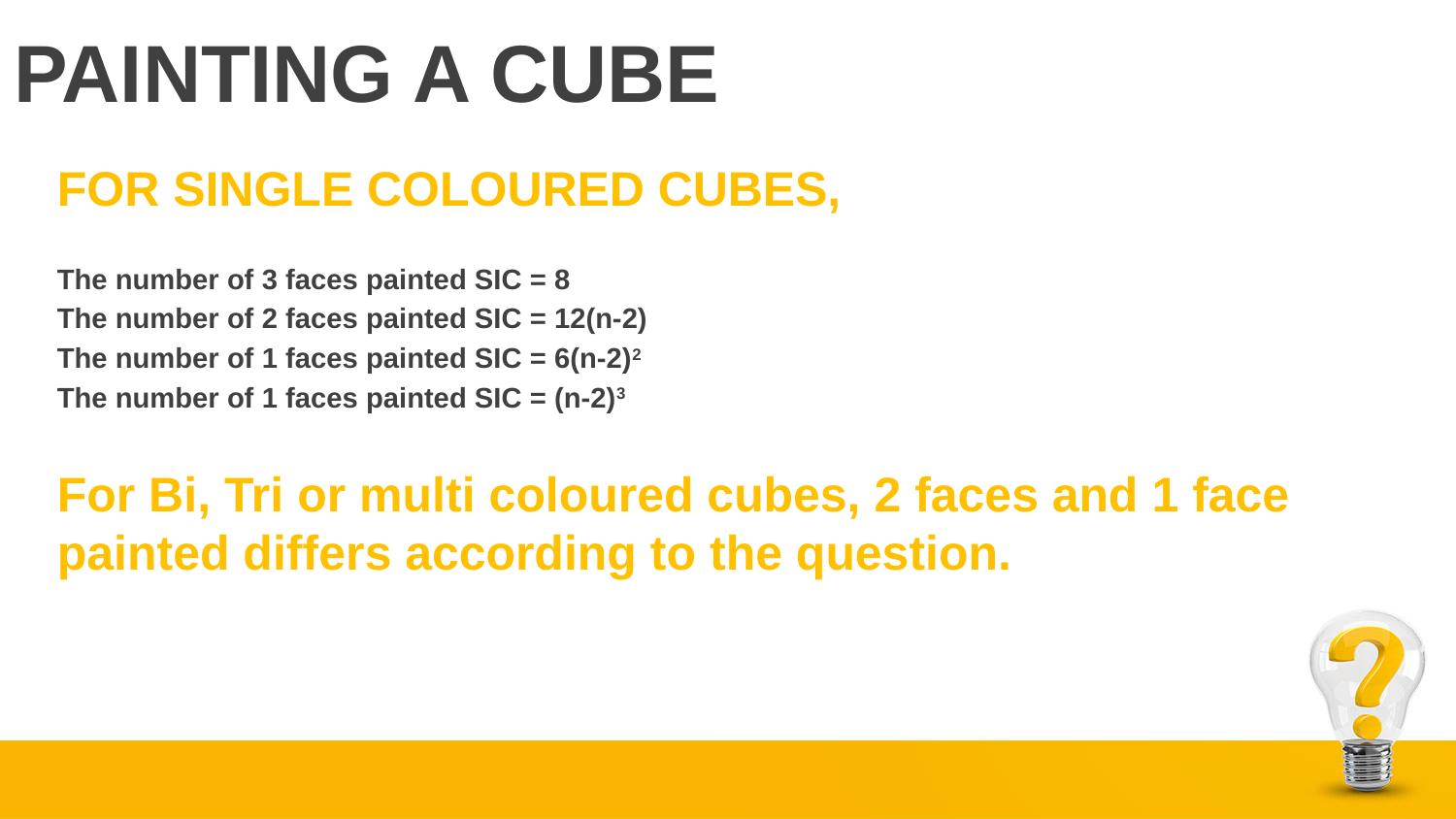

# PAINTING A CUBE
FOR SINGLE COLOURED CUBES,

The number of 3 faces painted SIC = 8
The number of 2 faces painted SIC = 12(n-2)
The number of 1 faces painted SIC = 6(n-2)2
The number of 1 faces painted SIC = (n-2)3

For Bi, Tri or multi coloured cubes, 2 faces and 1 face painted differs according to the question.